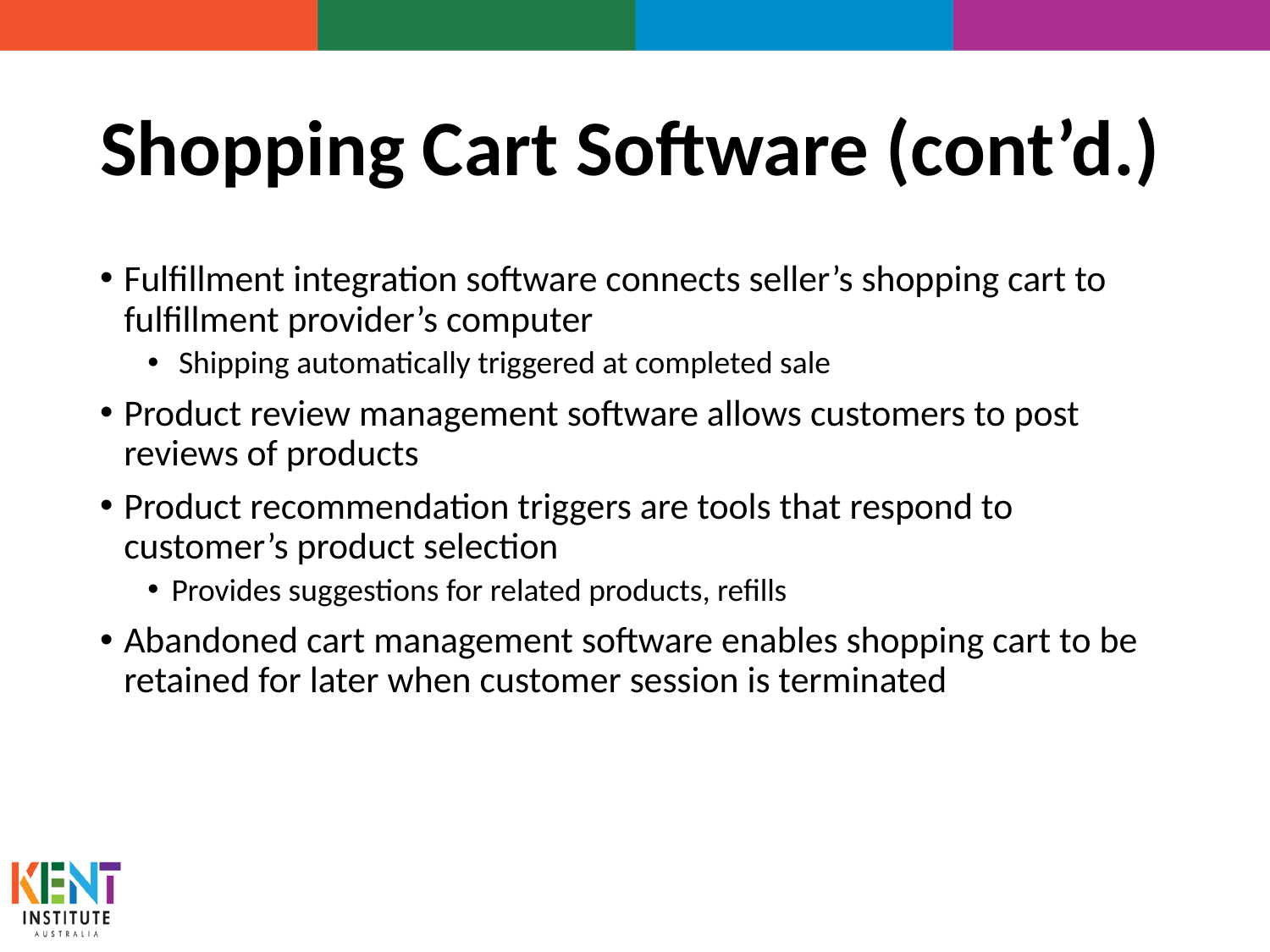

# Shopping Cart Software (cont’d.)
Fulfillment integration software connects seller’s shopping cart to fulfillment provider’s computer
 Shipping automatically triggered at completed sale
Product review management software allows customers to post reviews of products
Product recommendation triggers are tools that respond to customer’s product selection
Provides suggestions for related products, refills
Abandoned cart management software enables shopping cart to be retained for later when customer session is terminated